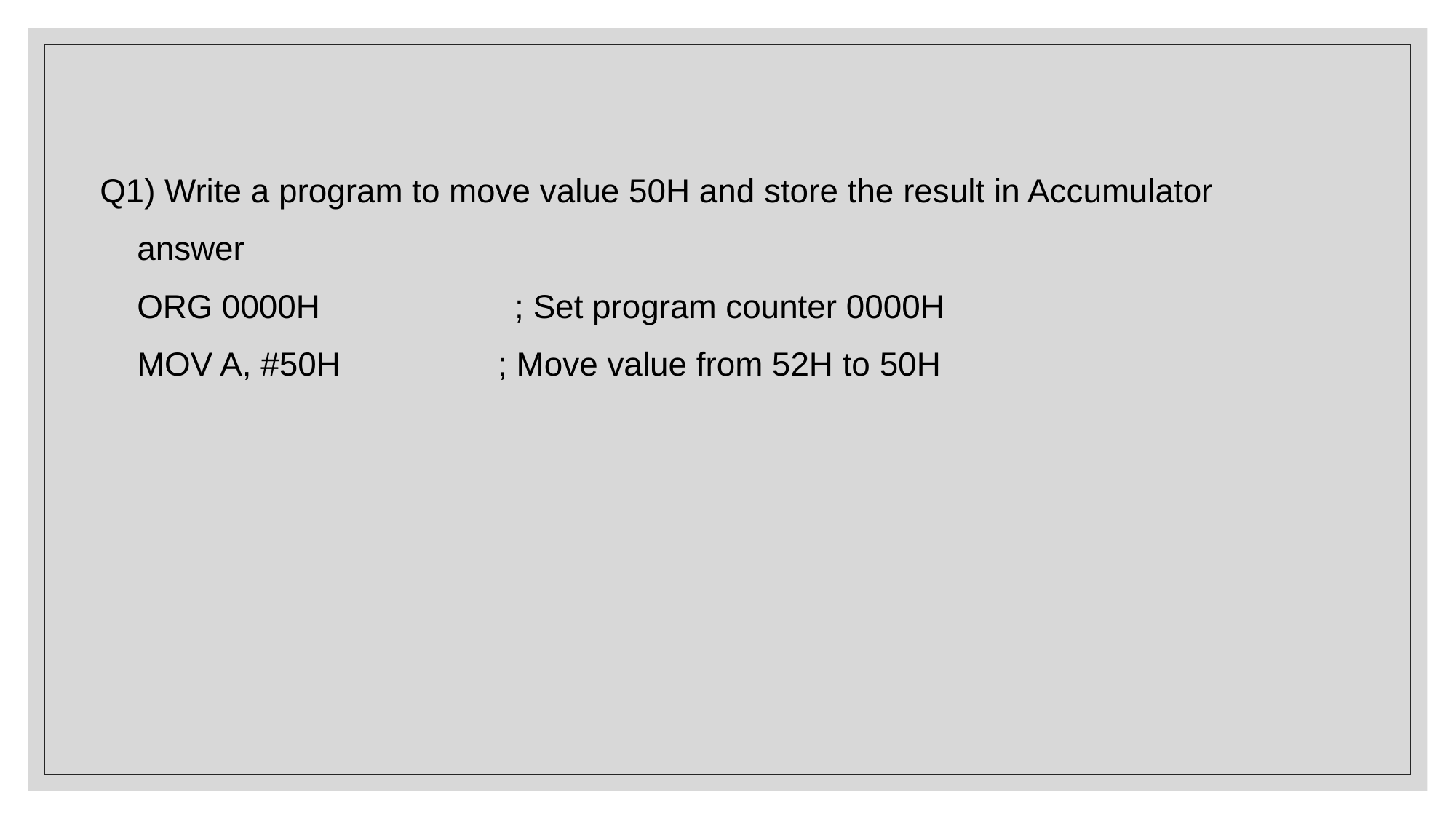

#
Q1) Write a program to move value 50H and store the result in Accumulator
    answer
    ORG 0000H                     ; Set program counter 0000H
    MOV A, #50H                 ; Move value from 52H to 50H